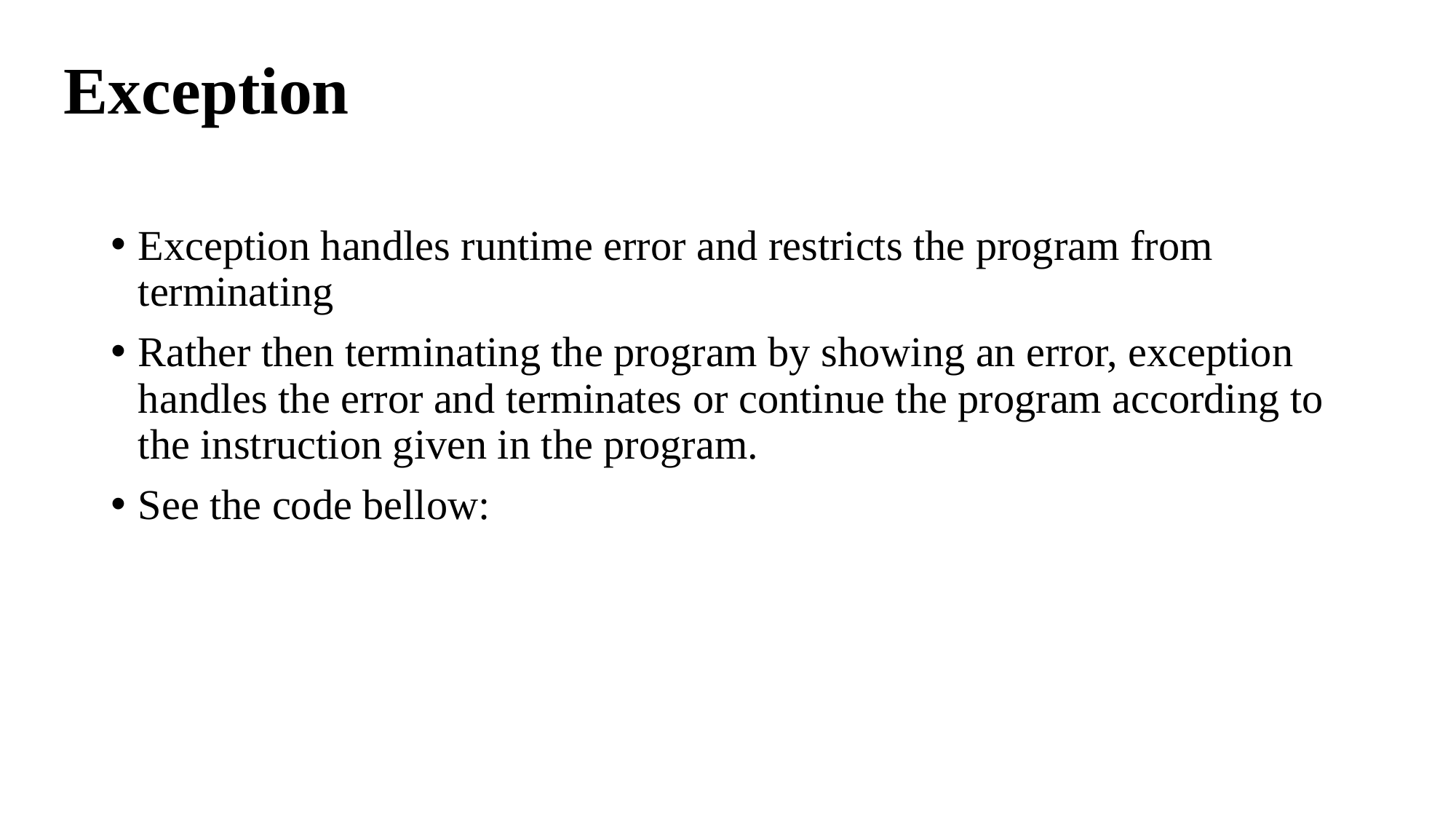

# Exception
Exception handles runtime error and restricts the program from terminating
Rather then terminating the program by showing an error, exception handles the error and terminates or continue the program according to the instruction given in the program.
See the code bellow: